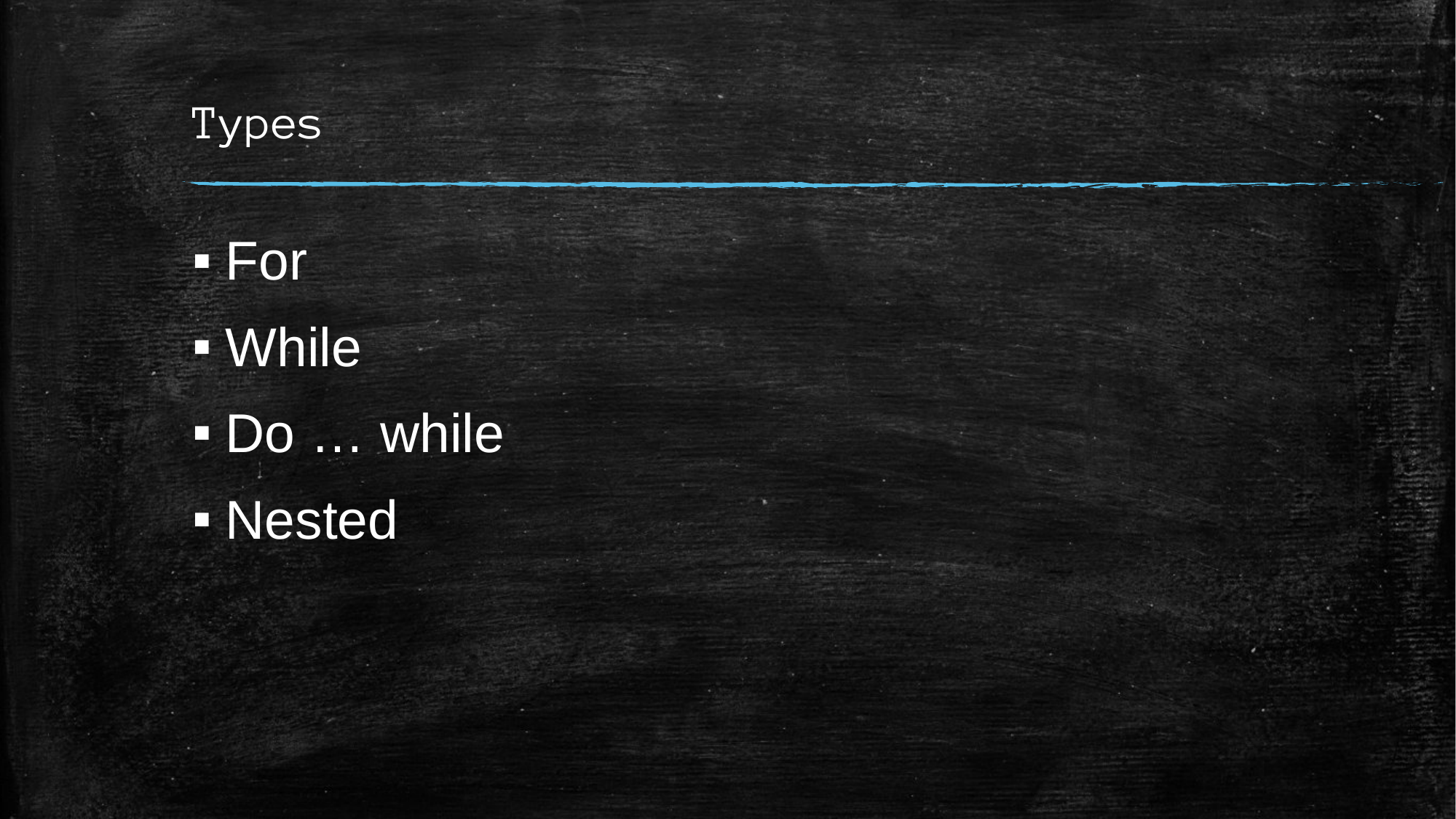

# Types
For
While
Do … while
Nested